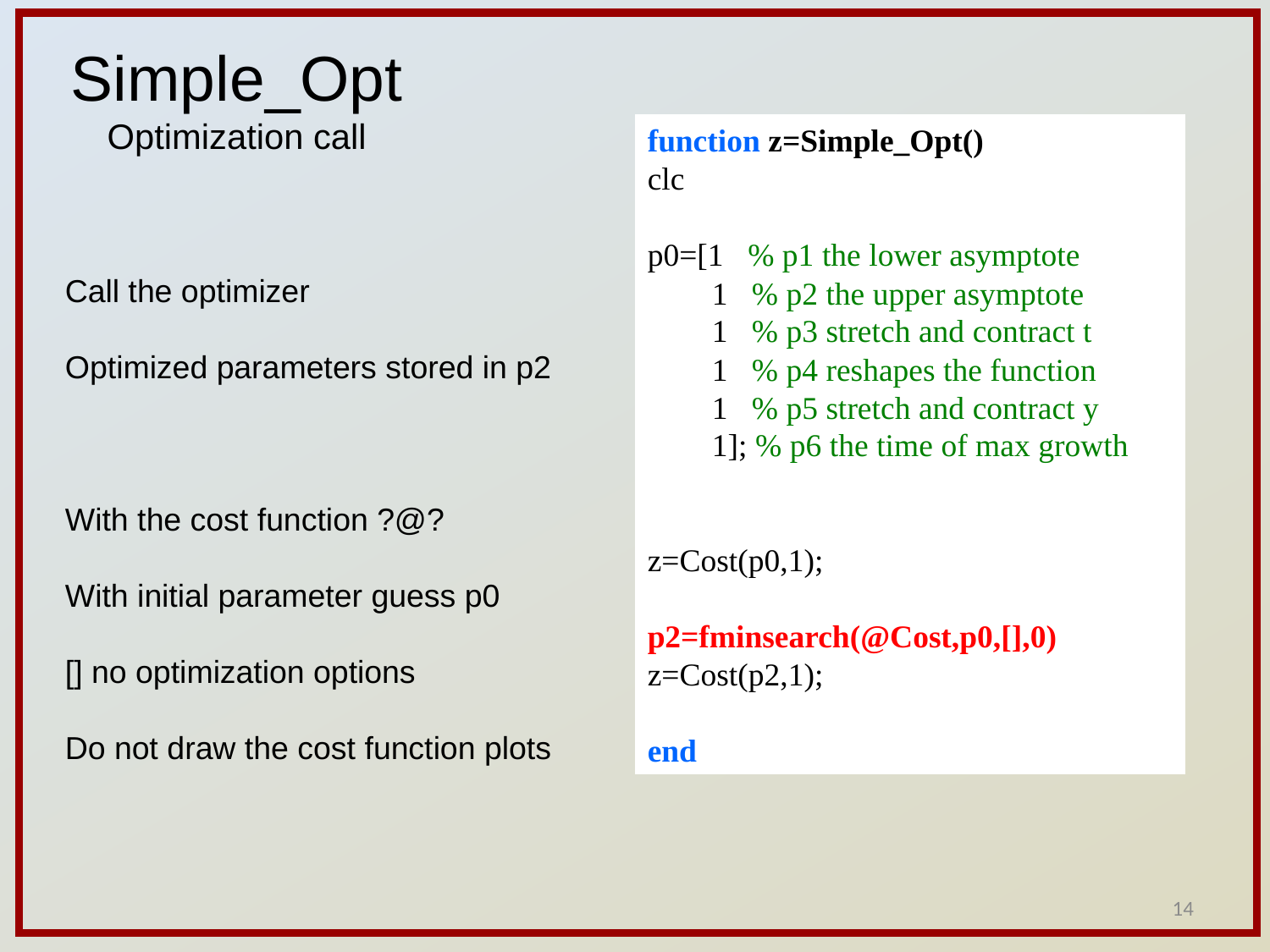

Simple_Opt
Optimization call
function z=Simple_Opt()
clc

p0=[1   % p1 the lower asymptote
        1   % p2 the upper asymptote
        1   % p3 stretch and contract t
        1   % p4 reshapes the function
        1   % p5 stretch and contract y
        1]; % p6 the time of max growth

z=Cost(p0,1);

p2=fminsearch(@Cost,p0,[],0)
z=Cost(p2,1);

end
Call the optimizer

Optimized parameters stored in p2

With the cost function ?@?

With initial parameter guess p0

[] no optimization options

Do not draw the cost function plots

14